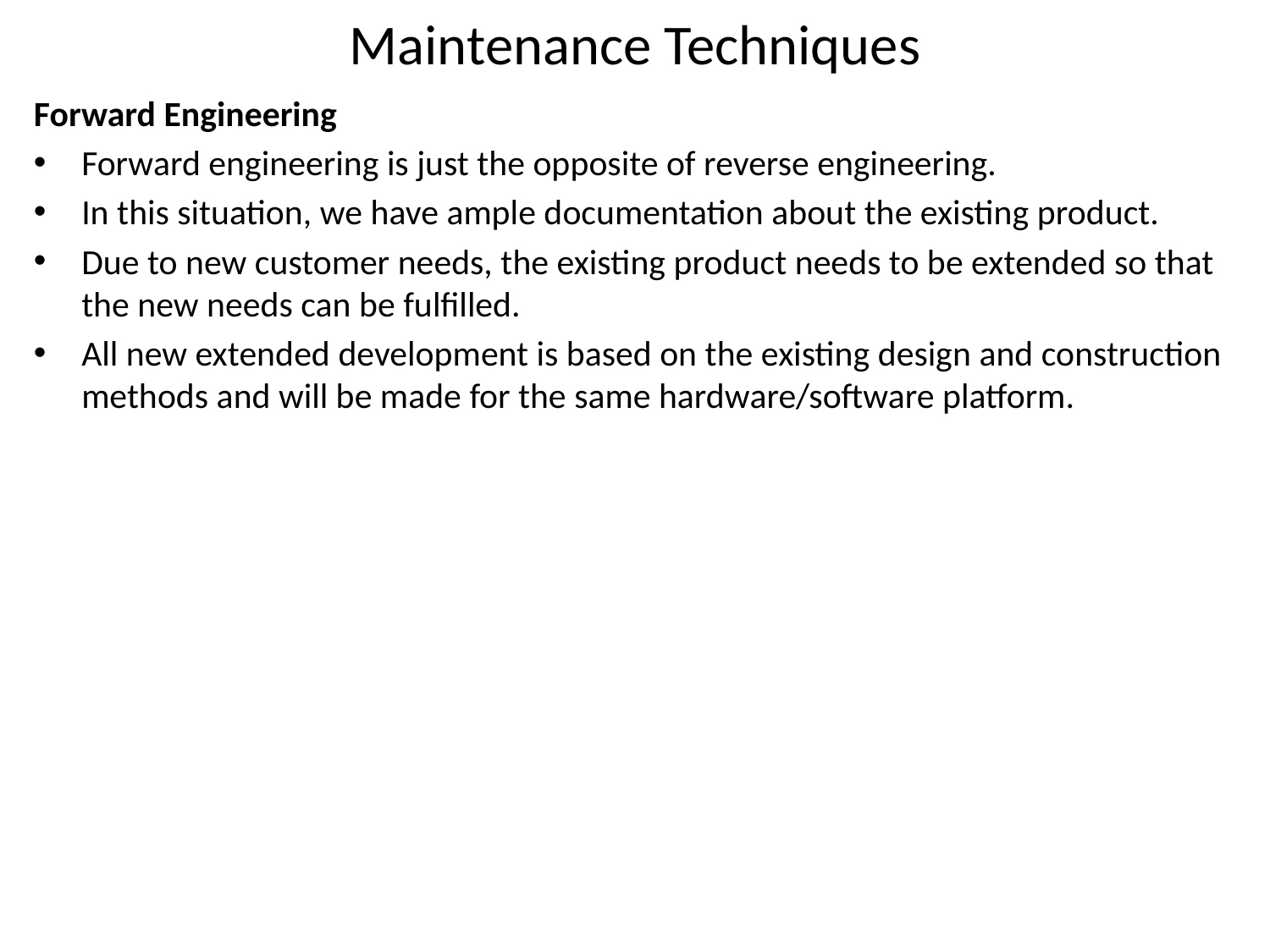

# Maintenance Techniques
Forward Engineering
Forward engineering is just the opposite of reverse engineering.
In this situation, we have ample documentation about the existing product.
Due to new customer needs, the existing product needs to be extended so that the new needs can be fulfilled.
All new extended development is based on the existing design and construction methods and will be made for the same hardware/software platform.